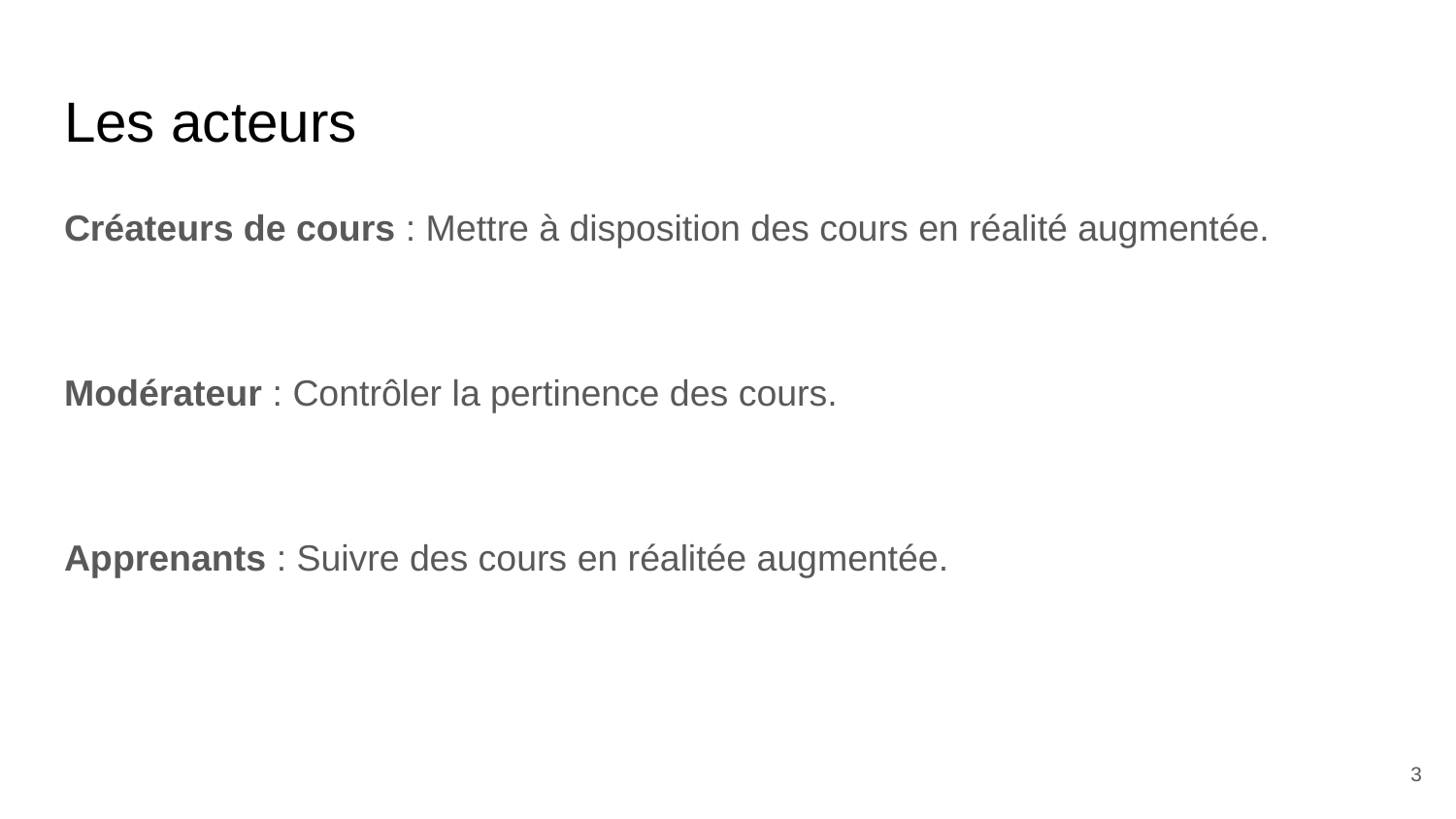

# Les acteurs
Créateurs de cours : Mettre à disposition des cours en réalité augmentée.

Modérateur : Contrôler la pertinence des cours.

Apprenants : Suivre des cours en réalitée augmentée.
3